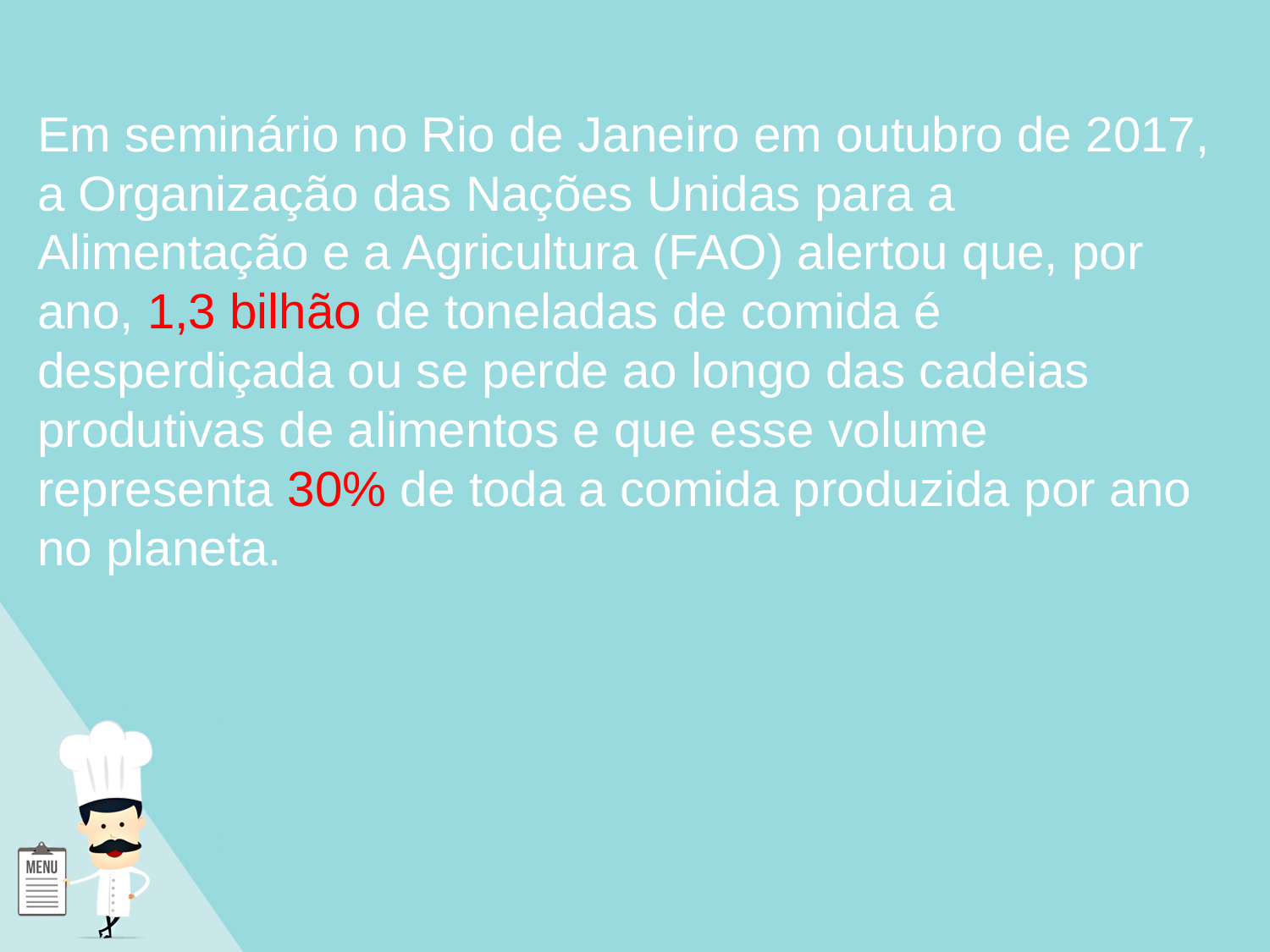

Em seminário no Rio de Janeiro em outubro de 2017, a Organização das Nações Unidas para a Alimentação e a Agricultura (FAO) alertou que, por ano, 1,3 bilhão de toneladas de comida é desperdiçada ou se perde ao longo das cadeias produtivas de alimentos e que esse volume representa 30% de toda a comida produzida por ano no planeta.